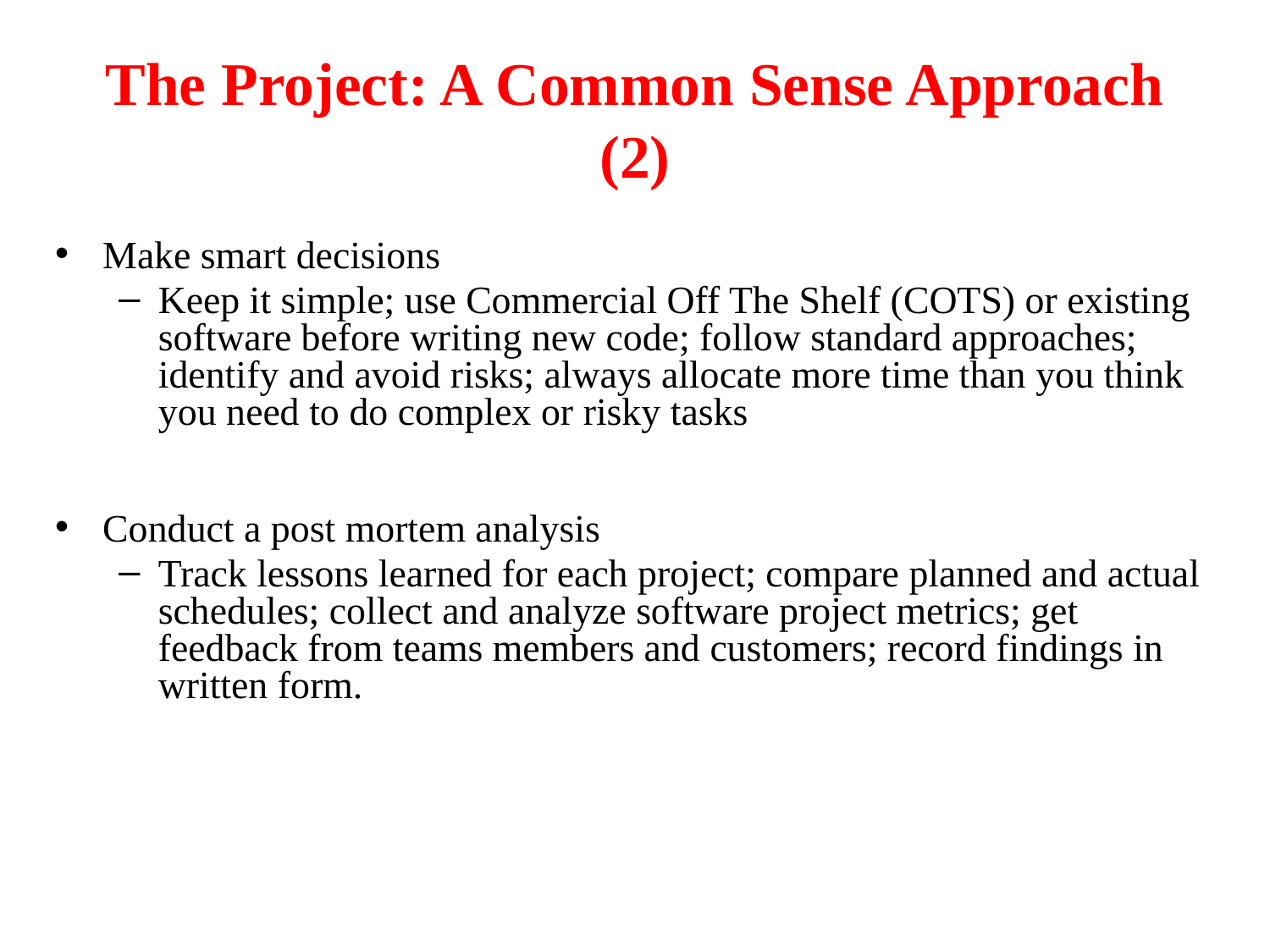

# The Project: A Common Sense Approach (2)
Make smart decisions
Keep it simple; use Commercial Off The Shelf (COTS) or existing software before writing new code; follow standard approaches; identify and avoid risks; always allocate more time than you think you need to do complex or risky tasks

Conduct a post mortem analysis
Track lessons learned for each project; compare planned and actual schedules; collect and analyze software project metrics; get feedback from teams members and customers; record findings in written form.